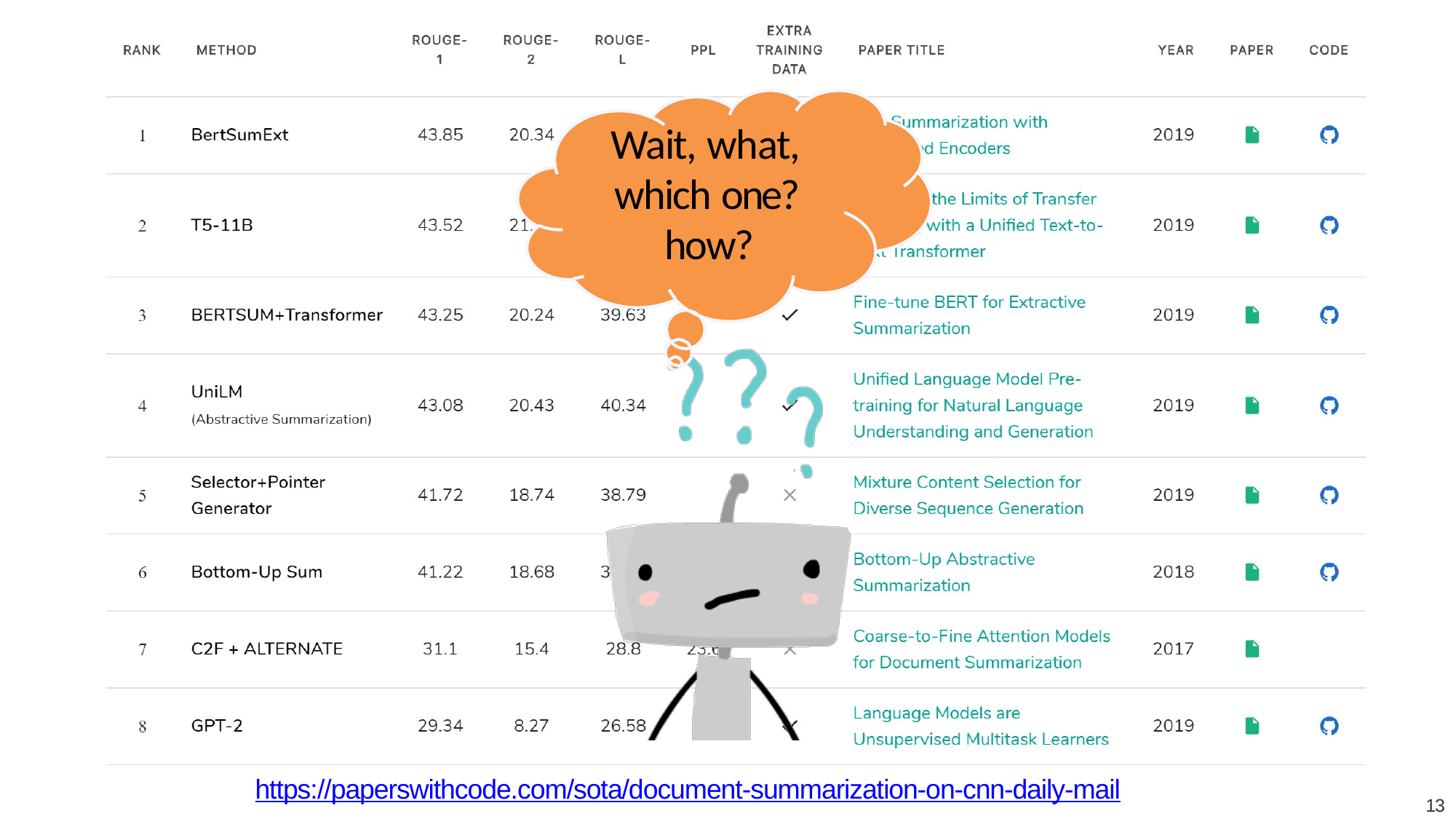

# Wait, what,  which one?  how?
https://paperswithcode.com/sota/document-summarization-on-cnn-daily-mail
13